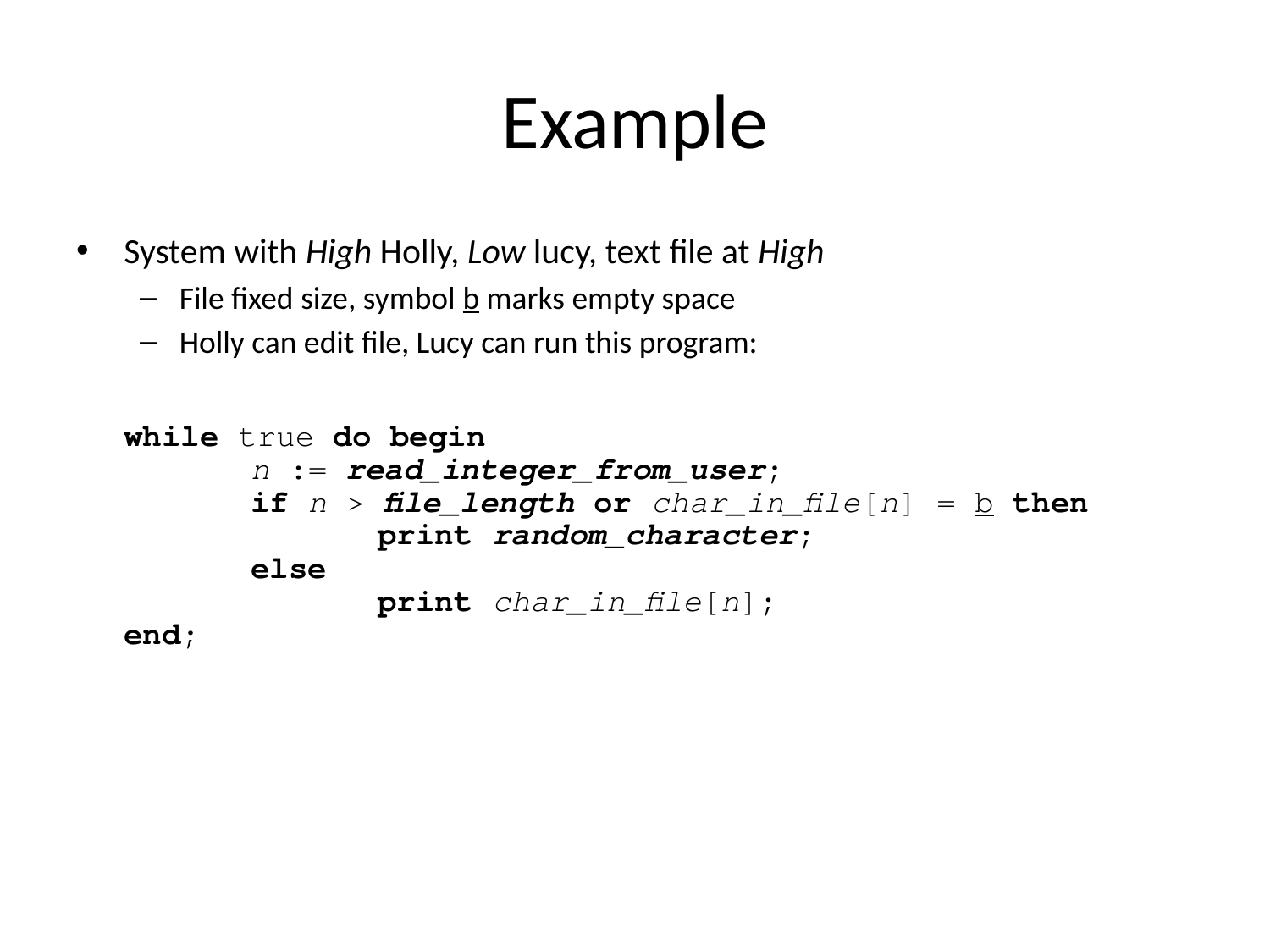

# Example
System with High Holly, Low lucy, text file at High
File fixed size, symbol b marks empty space
Holly can edit file, Lucy can run this program:

	while true do begin
		n := read_integer_from_user;
		if n > file_length or char_in_file[n] = b then
			print random_character;
		else
			print char_in_file[n];
	end;